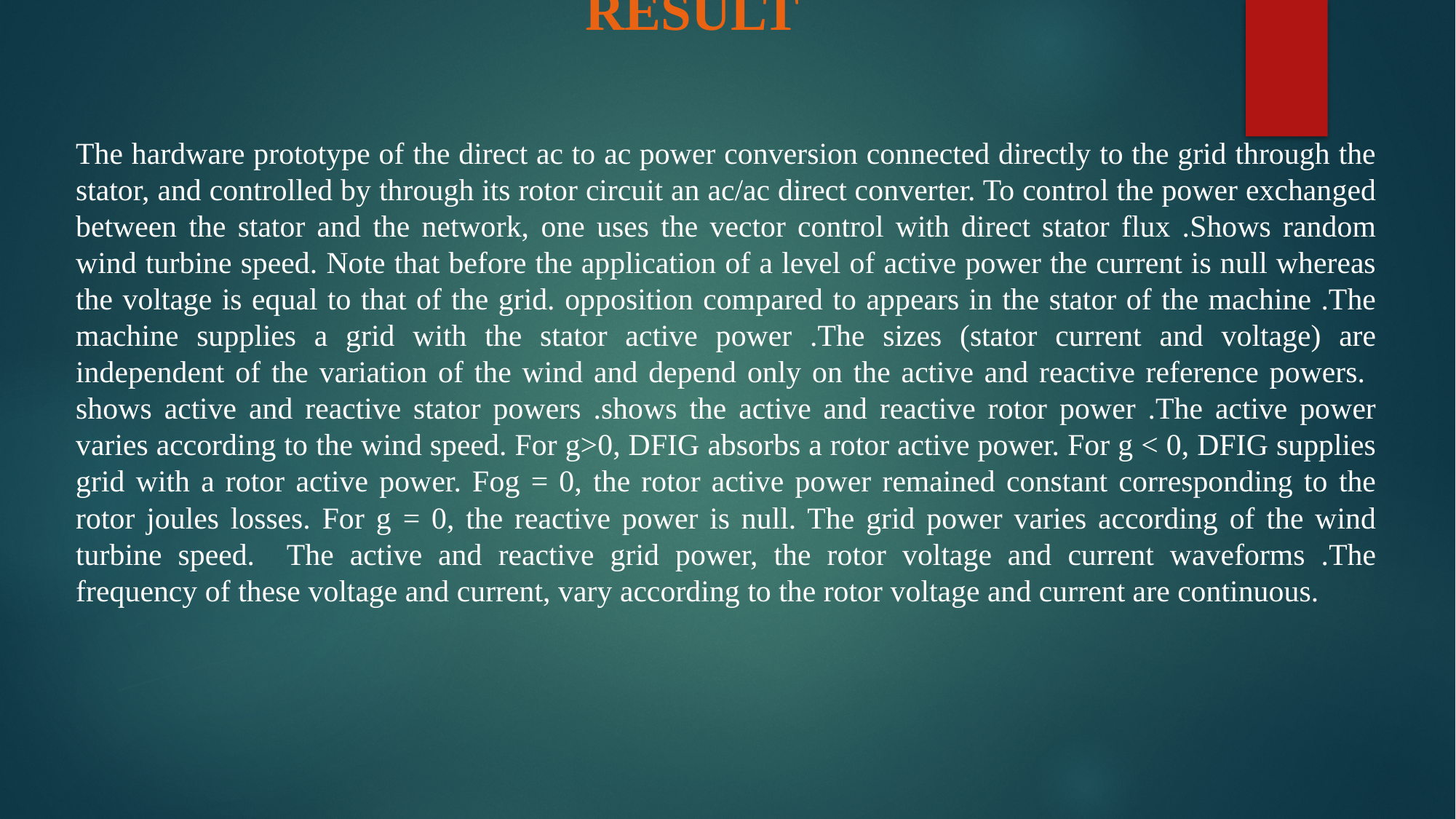

# RESULT
The hardware prototype of the direct ac to ac power conversion connected directly to the grid through the stator, and controlled by through its rotor circuit an ac/ac direct converter. To control the power exchanged between the stator and the network, one uses the vector control with direct stator flux .Shows random wind turbine speed. Note that before the application of a level of active power the current is null whereas the voltage is equal to that of the grid. opposition compared to appears in the stator of the machine .The machine supplies a grid with the stator active power .The sizes (stator current and voltage) are independent of the variation of the wind and depend only on the active and reactive reference powers.  shows active and reactive stator powers .shows the active and reactive rotor power .The active power varies according to the wind speed. For g>0, DFIG absorbs a rotor active power. For g < 0, DFIG supplies grid with a rotor active power. Fog = 0, the rotor active power remained constant corresponding to the rotor joules losses. For g = 0, the reactive power is null. The grid power varies according of the wind turbine speed.  The active and reactive grid power, the rotor voltage and current waveforms .The frequency of these voltage and current, vary according to the rotor voltage and current are continuous.